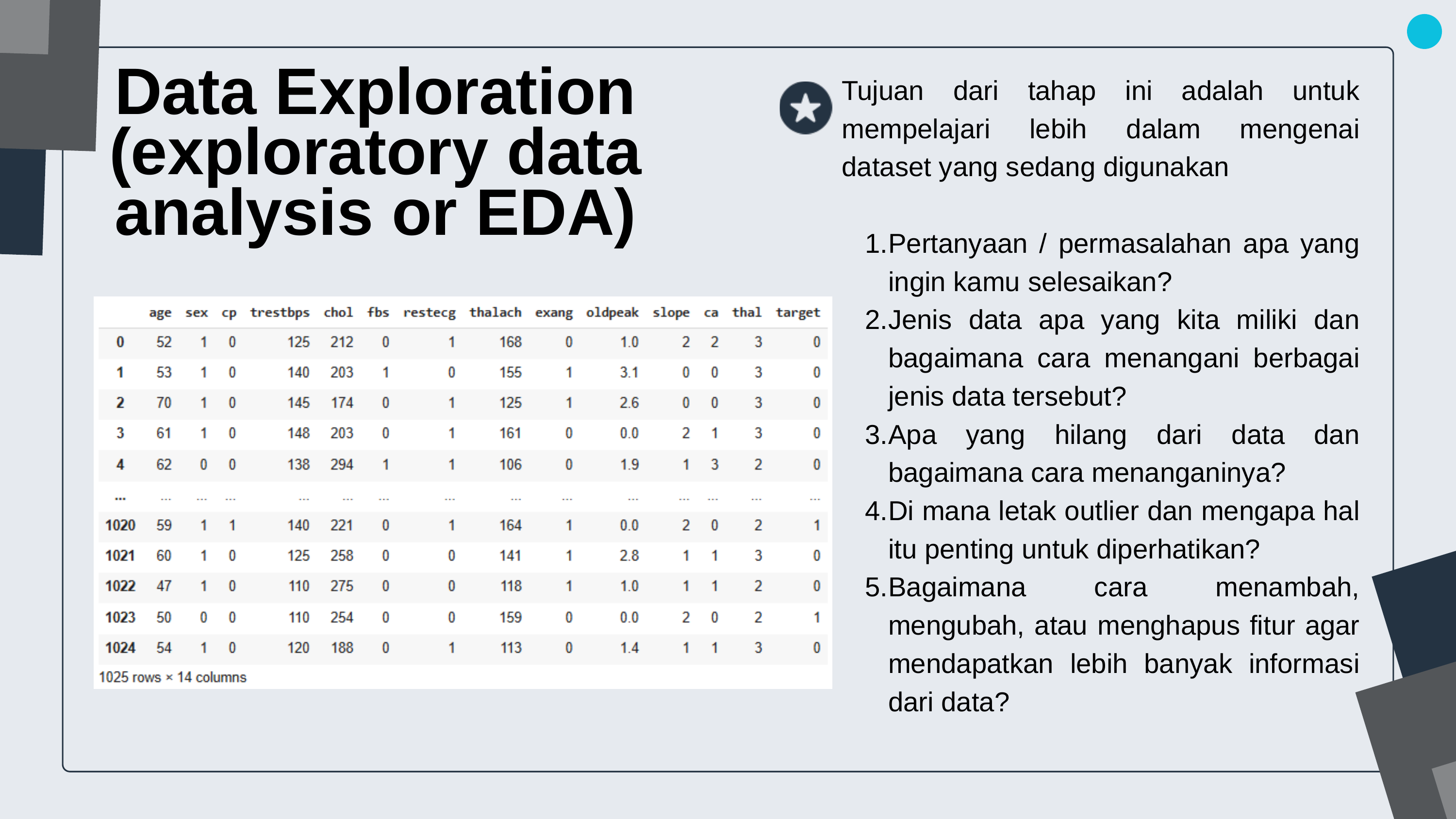

Data Exploration (exploratory data analysis or EDA)
Tujuan dari tahap ini adalah untuk mempelajari lebih dalam mengenai dataset yang sedang digunakan

Pertanyaan / permasalahan apa yang ingin kamu selesaikan?
Jenis data apa yang kita miliki dan bagaimana cara menangani berbagai jenis data tersebut?
Apa yang hilang dari data dan bagaimana cara menanganinya?
Di mana letak outlier dan mengapa hal itu penting untuk diperhatikan?
Bagaimana cara menambah, mengubah, atau menghapus fitur agar mendapatkan lebih banyak informasi dari data?